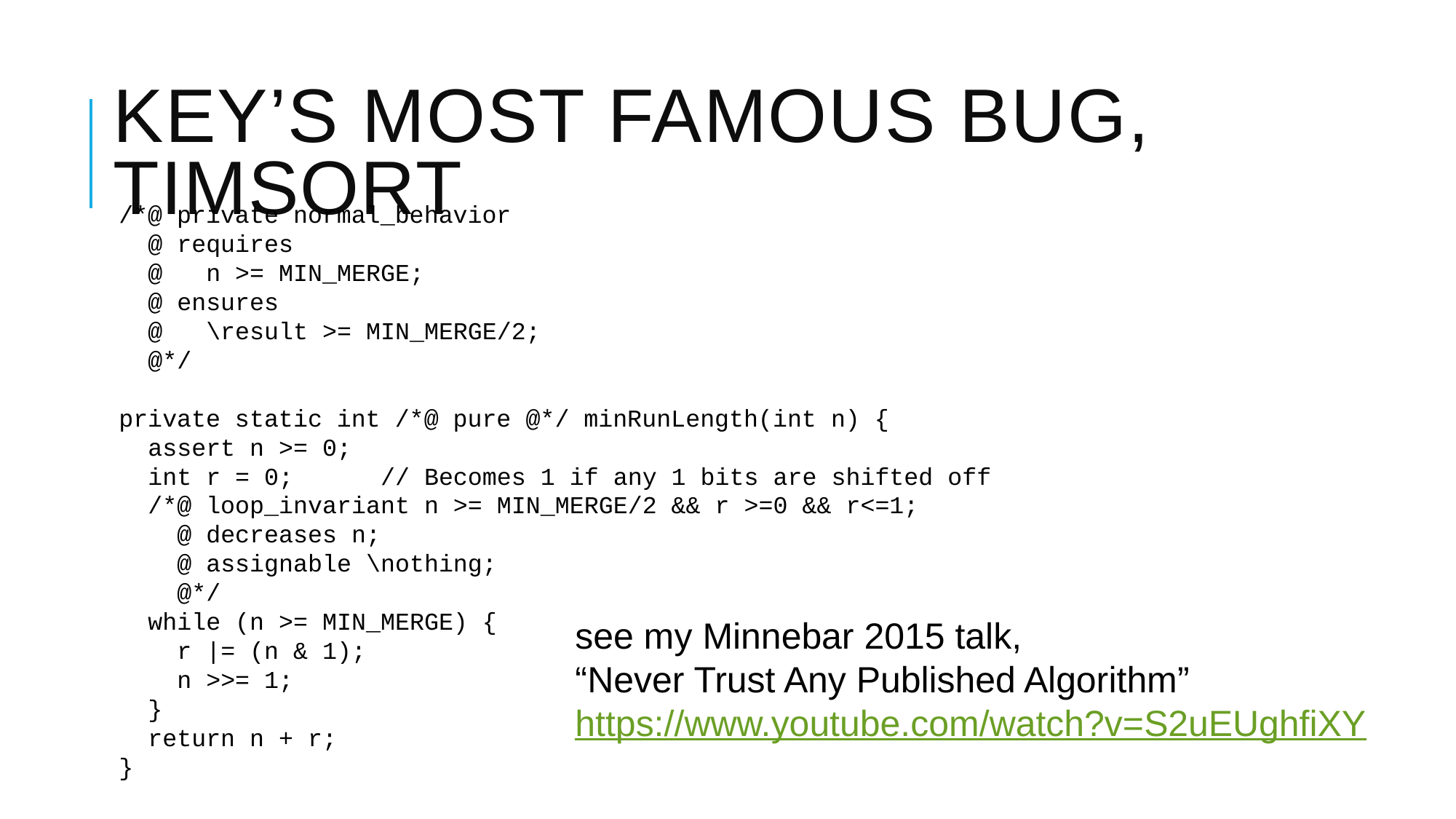

# Key’s most famous bug, timsort
/*@ private normal_behavior
  @ requires
  @   n >= MIN_MERGE;
  @ ensures
  @   \result >= MIN_MERGE/2;
  @*/

private static int /*@ pure @*/ minRunLength(int n) {
  assert n >= 0;
  int r = 0;      // Becomes 1 if any 1 bits are shifted off
  /*@ loop_invariant n >= MIN_MERGE/2 && r >=0 && r<=1;
    @ decreases n;
    @ assignable \nothing;
    @*/
  while (n >= MIN_MERGE) {
    r |= (n & 1);
    n >>= 1;
  }
  return n + r;
}

see my Minnebar 2015 talk,
“Never Trust Any Published Algorithm”
https://www.youtube.com/watch?v=S2uEUghfiXY